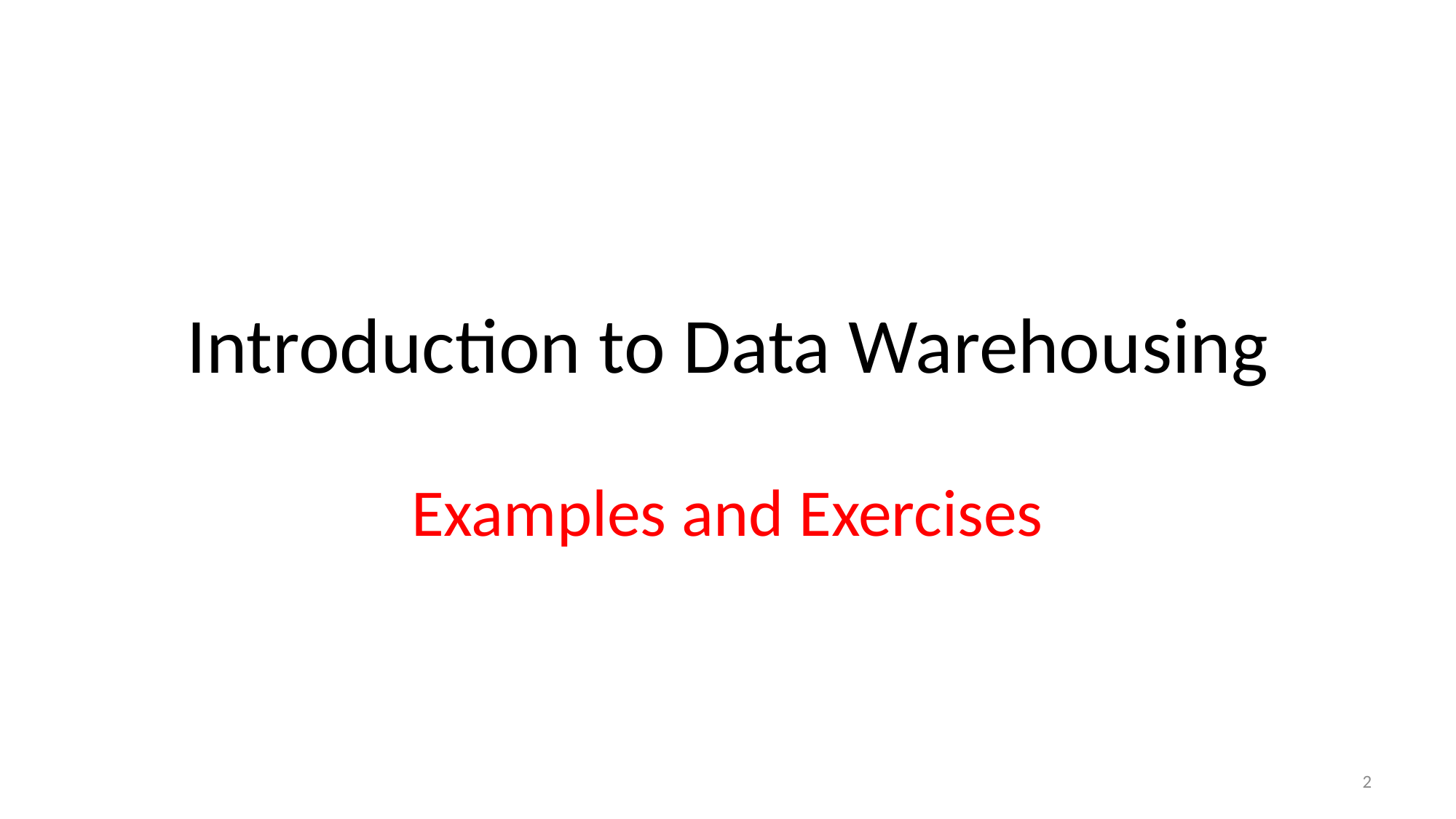

# Introduction to Data Warehousing
Examples and Exercises

2